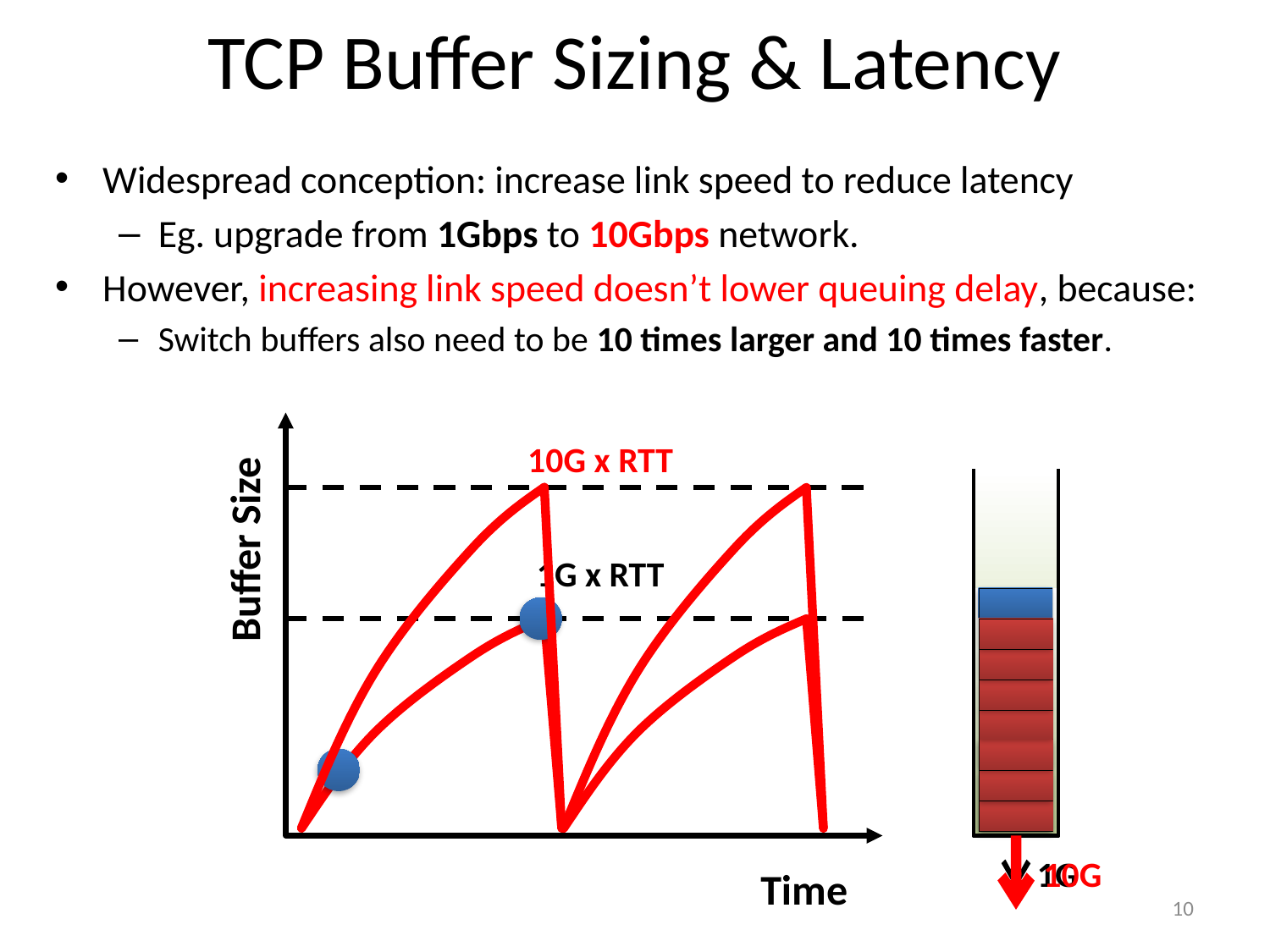

# TCP Buffer Sizing & Latency
Widespread conception: increase link speed to reduce latency
Eg. upgrade from 1Gbps to 10Gbps network.
However, increasing link speed doesn’t lower queuing delay, because:
Switch buffers also need to be 10 times larger and 10 times faster.

10G x RTT

Buffer Size
1G x RTT

1G
10G
Time
10